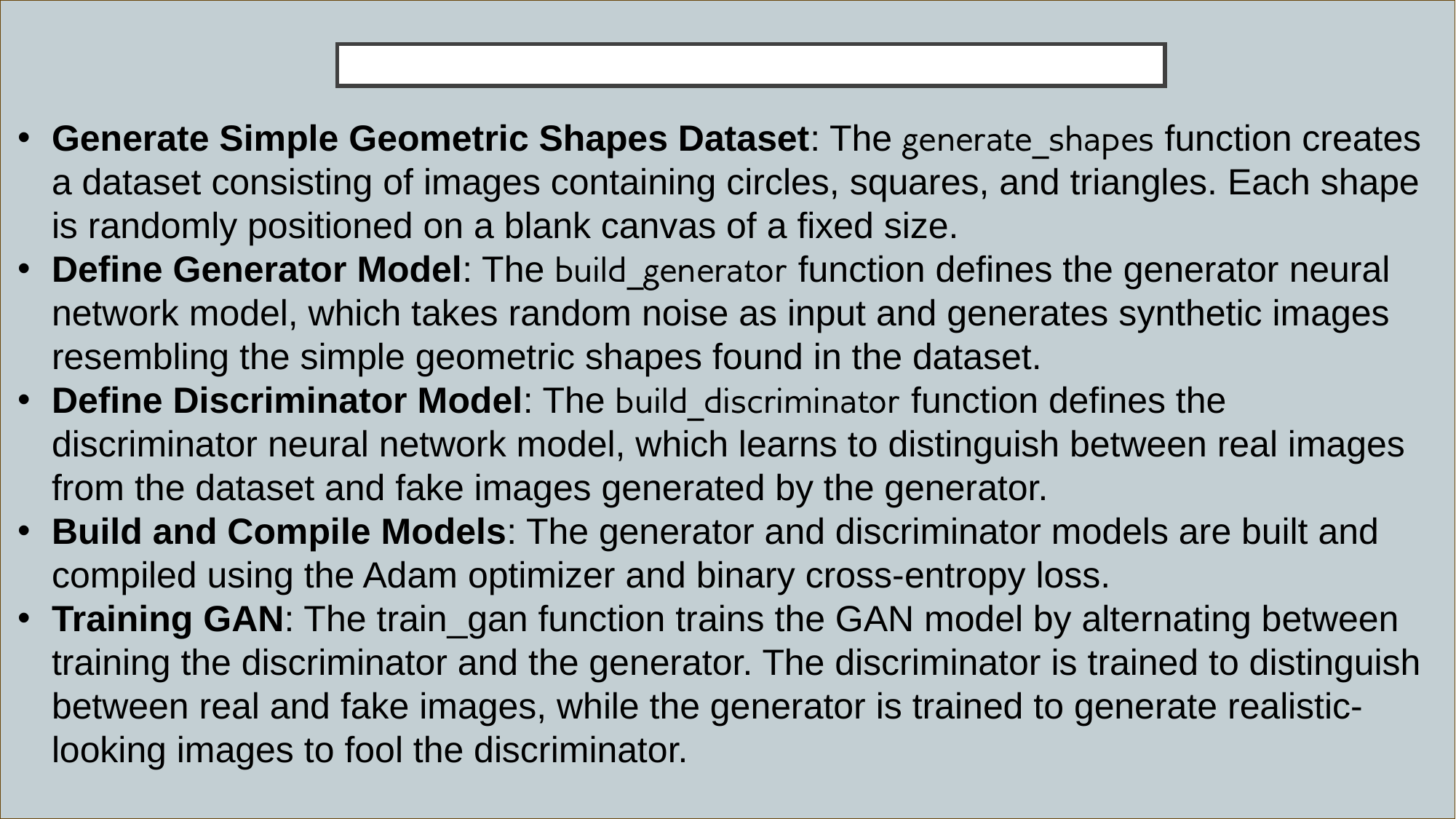

# Proposed solution
Generate Simple Geometric Shapes Dataset: The generate_shapes function creates a dataset consisting of images containing circles, squares, and triangles. Each shape is randomly positioned on a blank canvas of a fixed size.
Define Generator Model: The build_generator function defines the generator neural network model, which takes random noise as input and generates synthetic images resembling the simple geometric shapes found in the dataset.
Define Discriminator Model: The build_discriminator function defines the discriminator neural network model, which learns to distinguish between real images from the dataset and fake images generated by the generator.
Build and Compile Models: The generator and discriminator models are built and compiled using the Adam optimizer and binary cross-entropy loss.
Training GAN: The train_gan function trains the GAN model by alternating between training the discriminator and the generator. The discriminator is trained to distinguish between real and fake images, while the generator is trained to generate realistic-looking images to fool the discriminator.